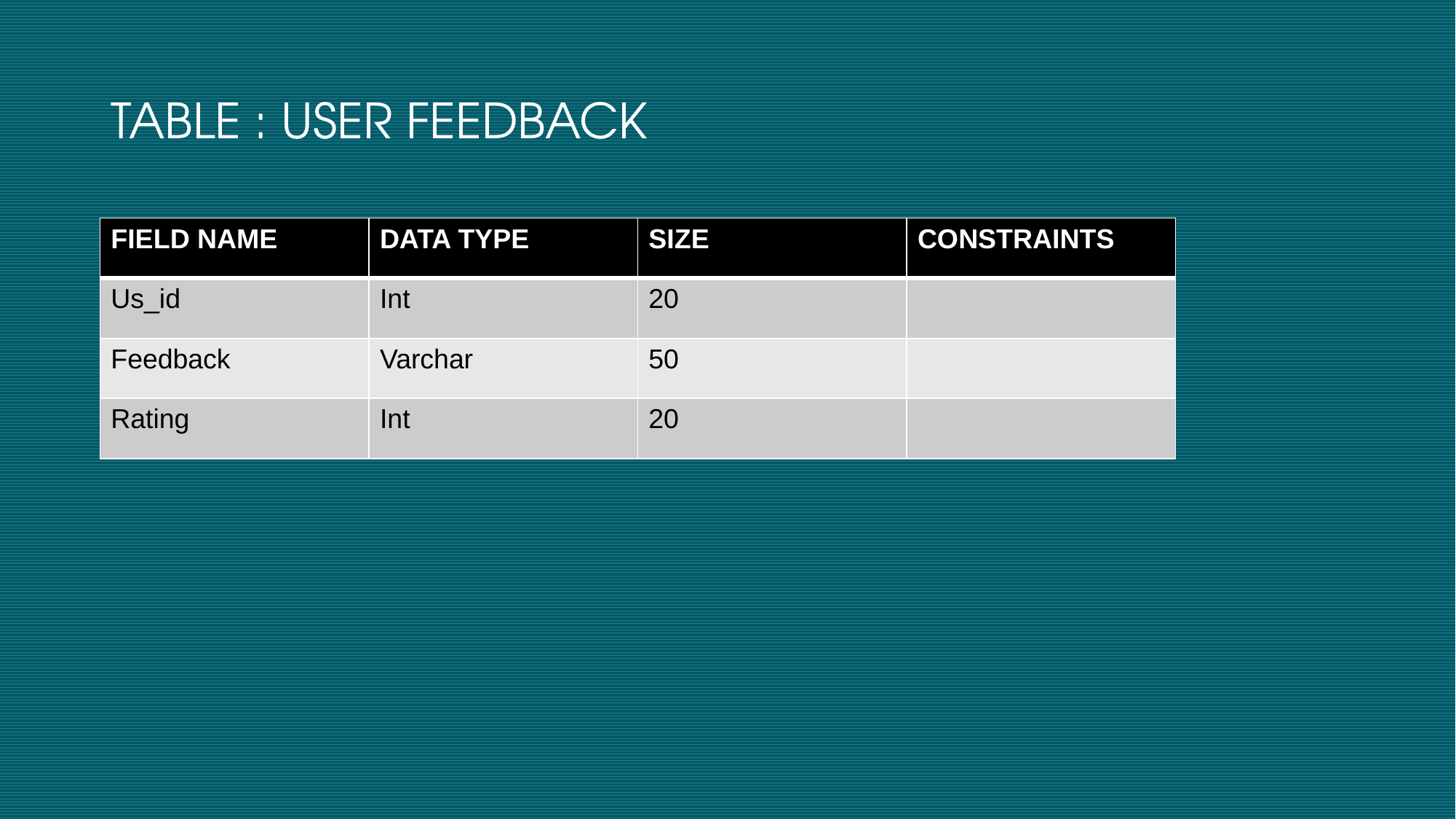

# TABLE : USER FEEDBACK
| FIELD NAME | DATA TYPE | SIZE | CONSTRAINTS |
| --- | --- | --- | --- |
| Us\_id | Int | 20 |  |
| Feedback | Varchar | 50 |  |
| Rating | Int | 20 |  |